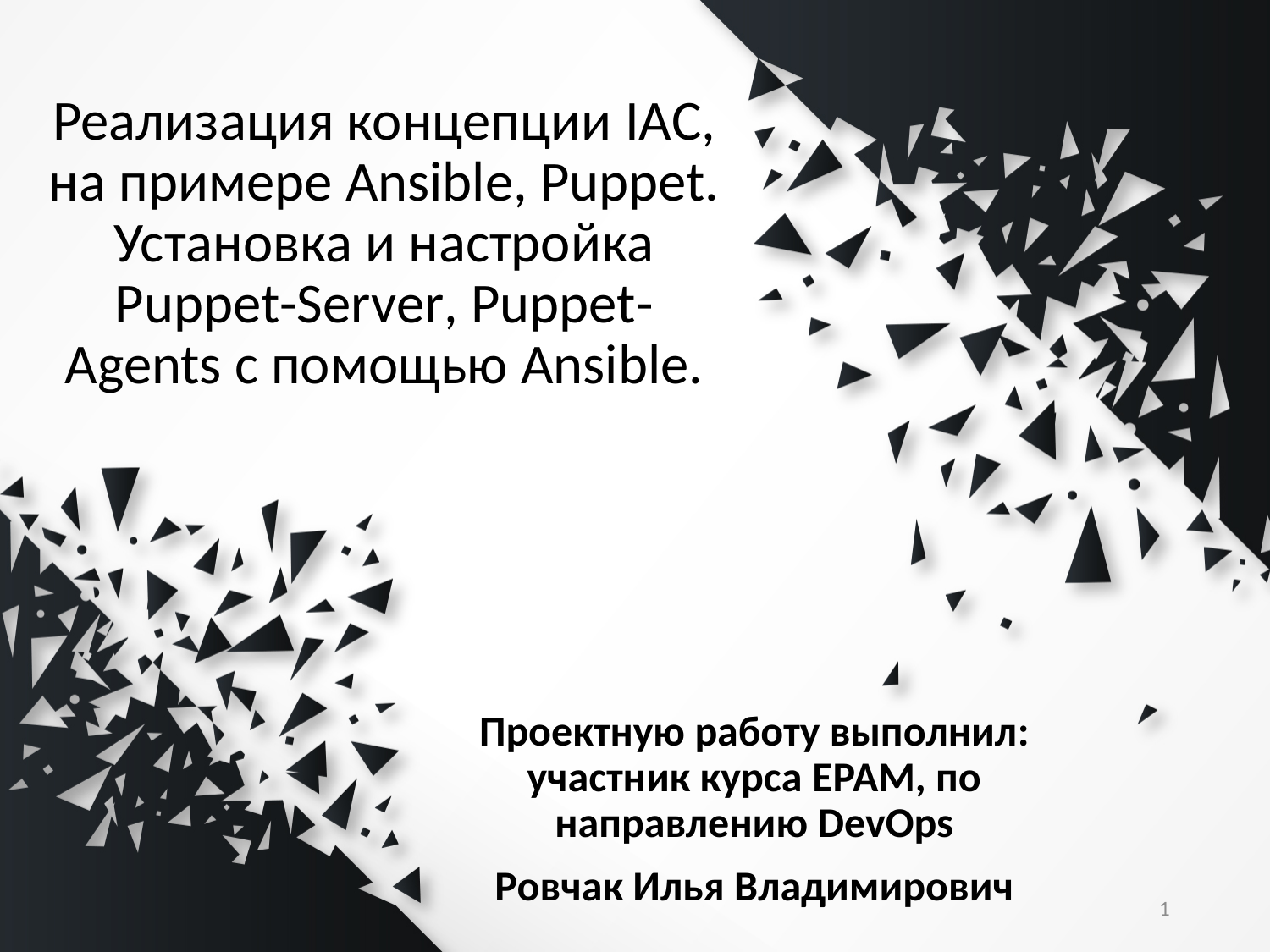

# Реализация концепции IAC, на примере Ansible, Puppet. Установка и настройка Puppet-Server, Puppet-Agents с помощью Ansible.
Проектную работу выполнил: участник курса EPAM, по направлению DevOps
Ровчак Илья Владимирович
1